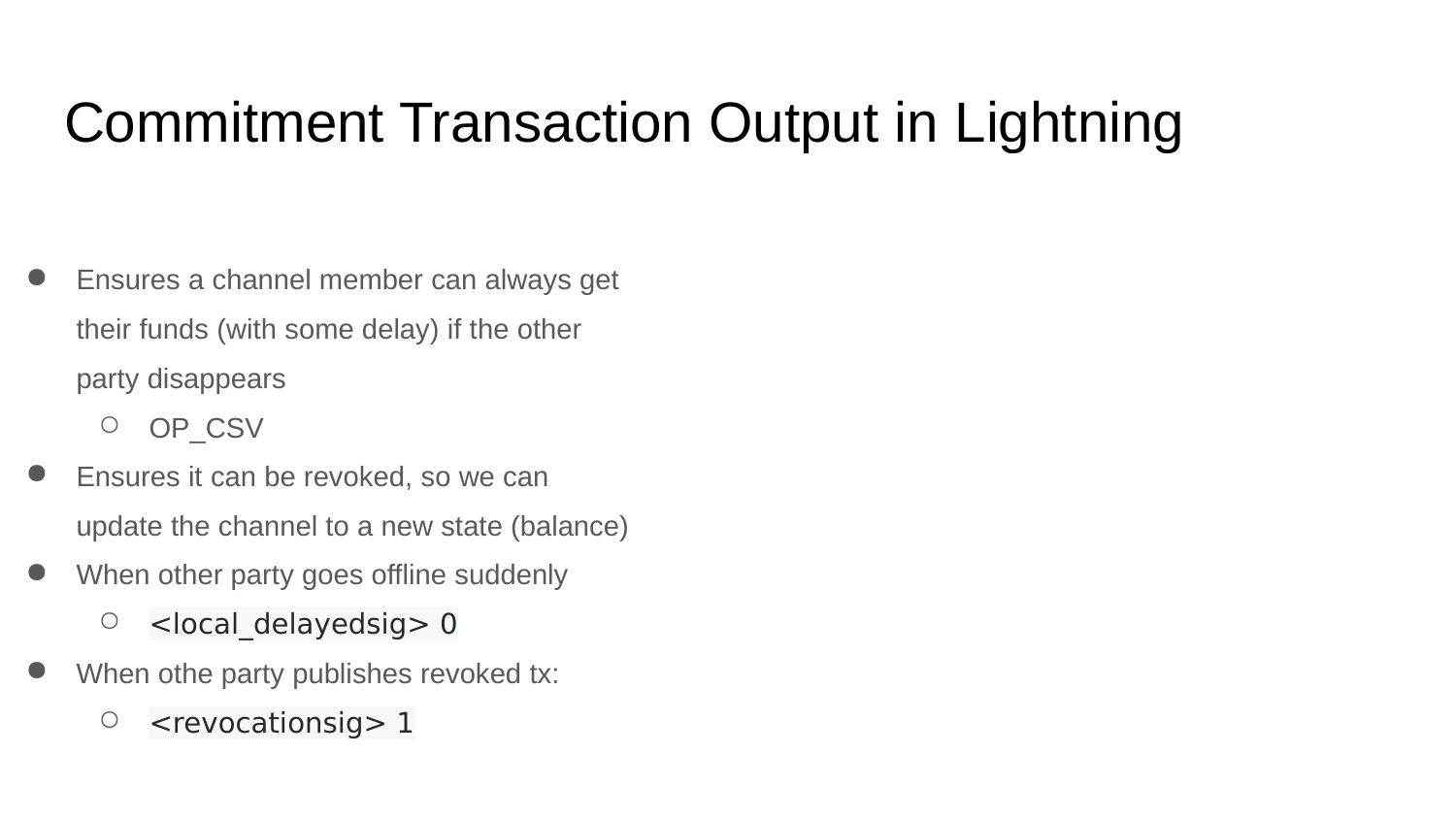

# Commitment Transaction Output in Lightning
Ensures a channel member can always get their funds (with some delay) if the other party disappears
OP_CSV
Ensures it can be revoked, so we can update the channel to a new state (balance)
When other party goes offline suddenly
<local_delayedsig> 0
When othe party publishes revoked tx:
<revocationsig> 1